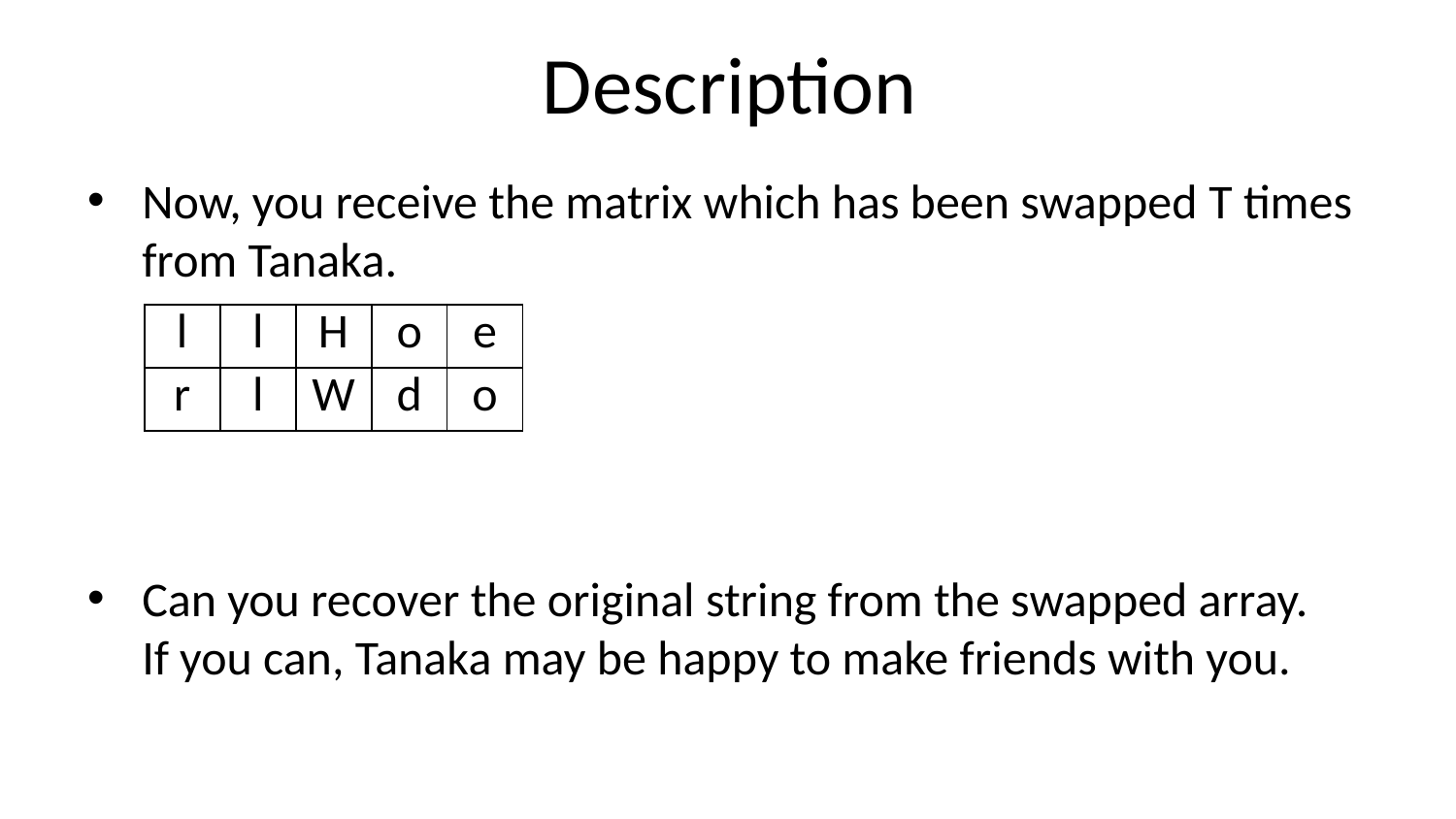

# Description
Now, you receive the matrix which has been swapped T times from Tanaka.

Can you recover the original string from the swapped array.
If you can, Tanaka may be happy to make friends with you.

| l |
| --- |
| r |
| l |
| --- |
| l |
| H |
| --- |
| W |
| o |
| --- |
| d |
| e |
| --- |
| o |